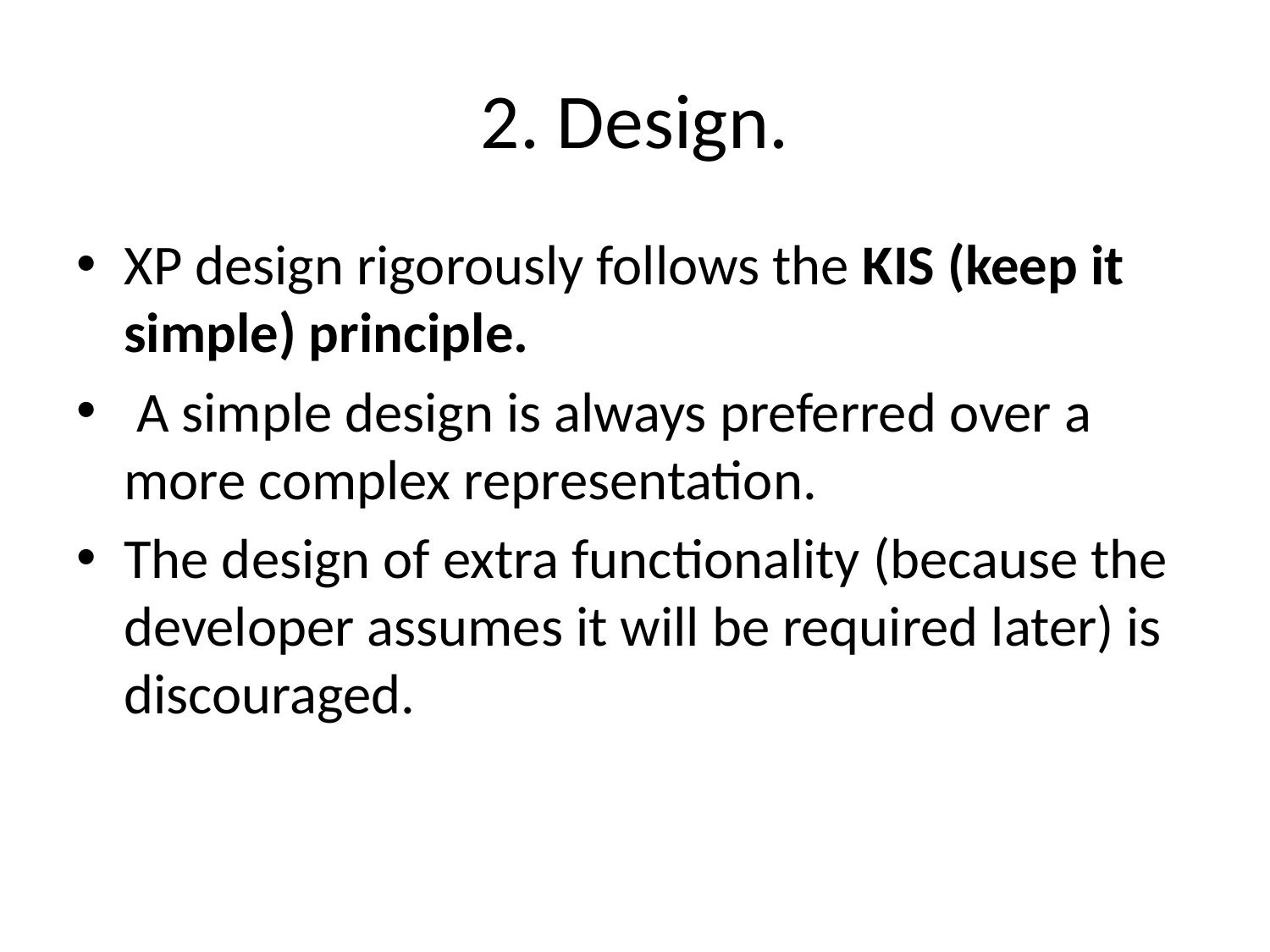

# 2. Design.
XP design rigorously follows the KIS (keep it simple) principle.
 A simple design is always preferred over a more complex representation.
The design of extra functionality (because the developer assumes it will be required later) is discouraged.